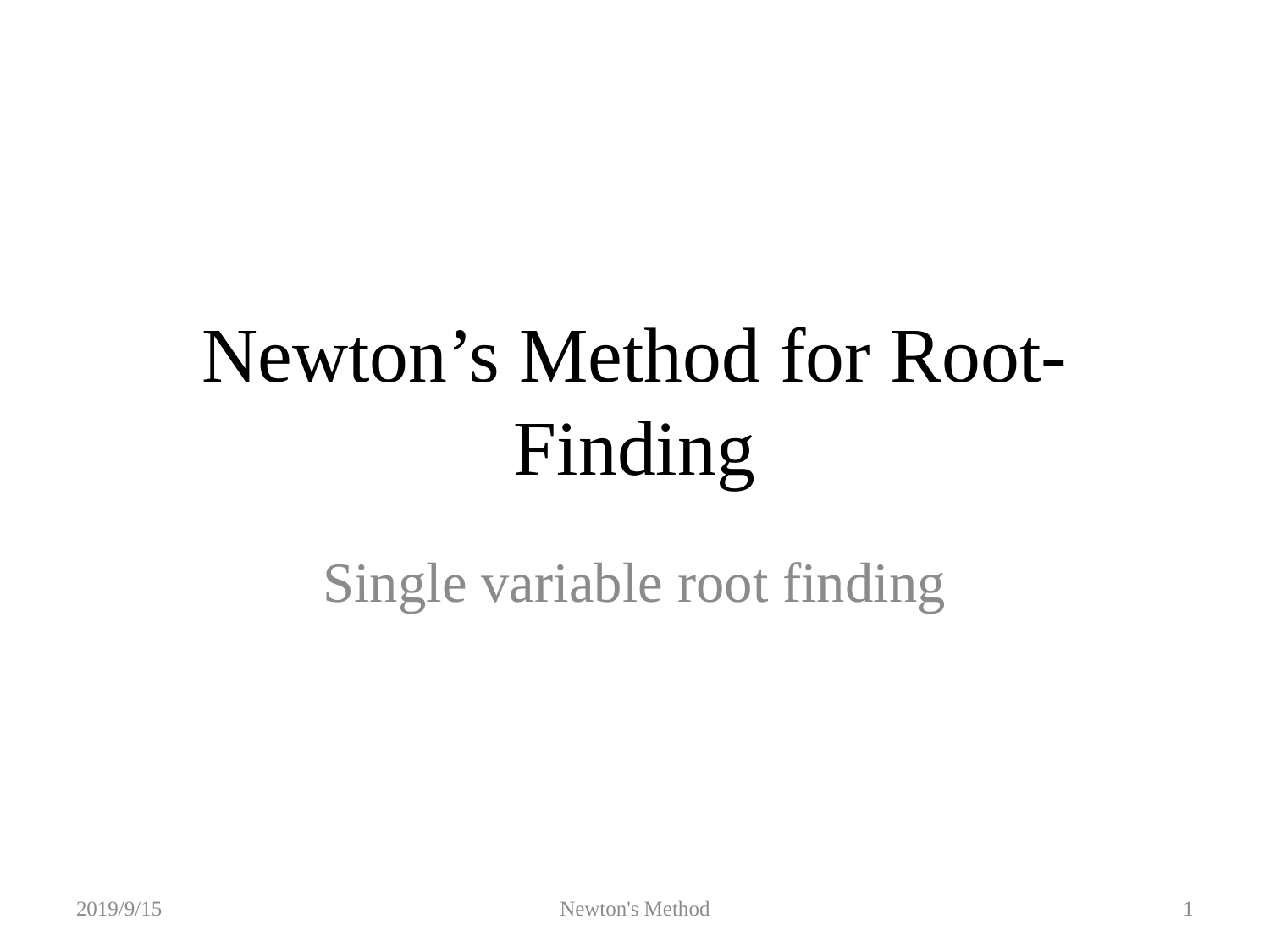

# Newton’s Method for Root-Finding
Single variable root finding
2019/9/15
Newton's Method
1